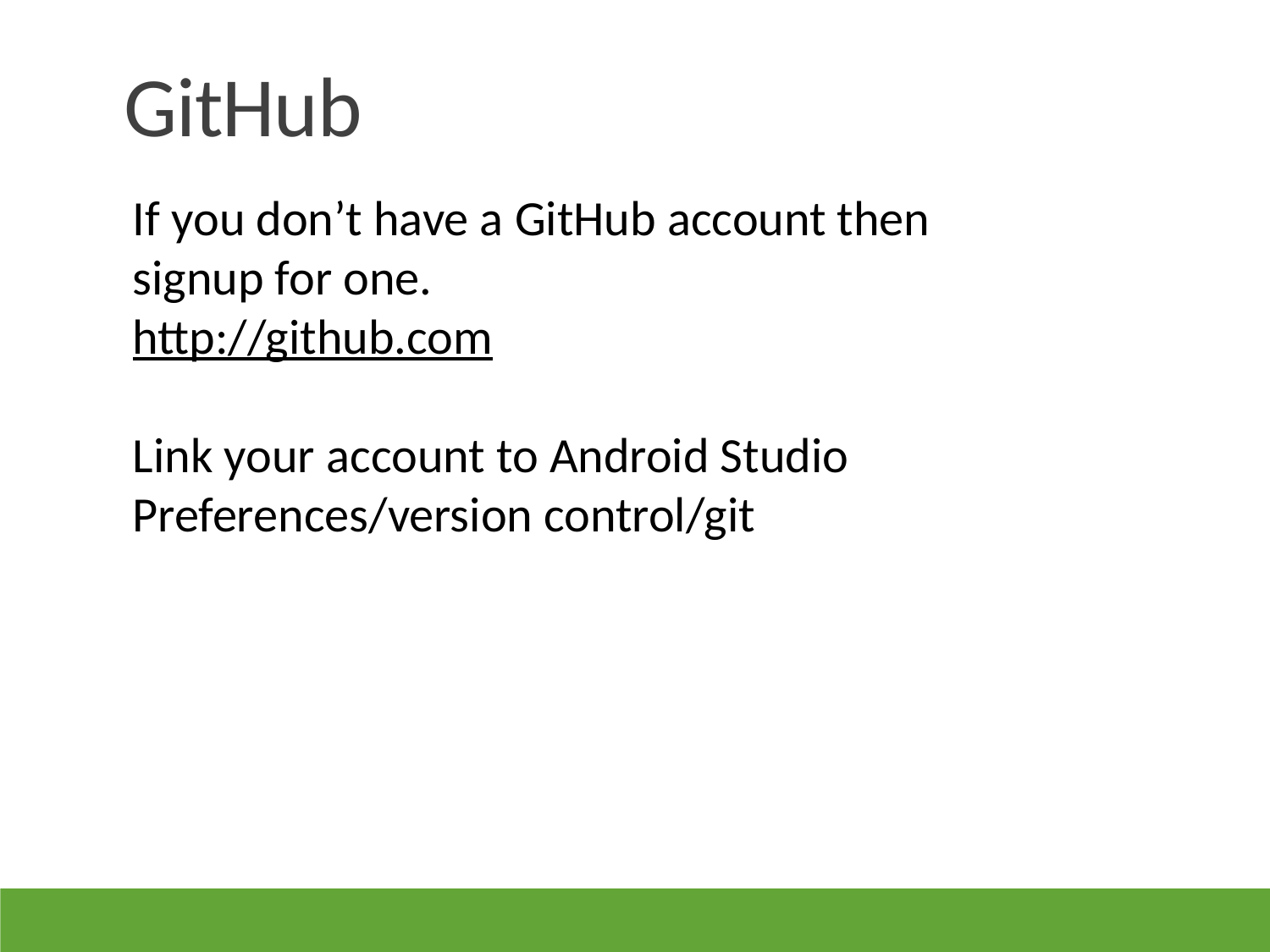

GitHub
If you don’t have a GitHub account then signup for one.
http://github.com

Link your account to Android Studio
Preferences/version control/git